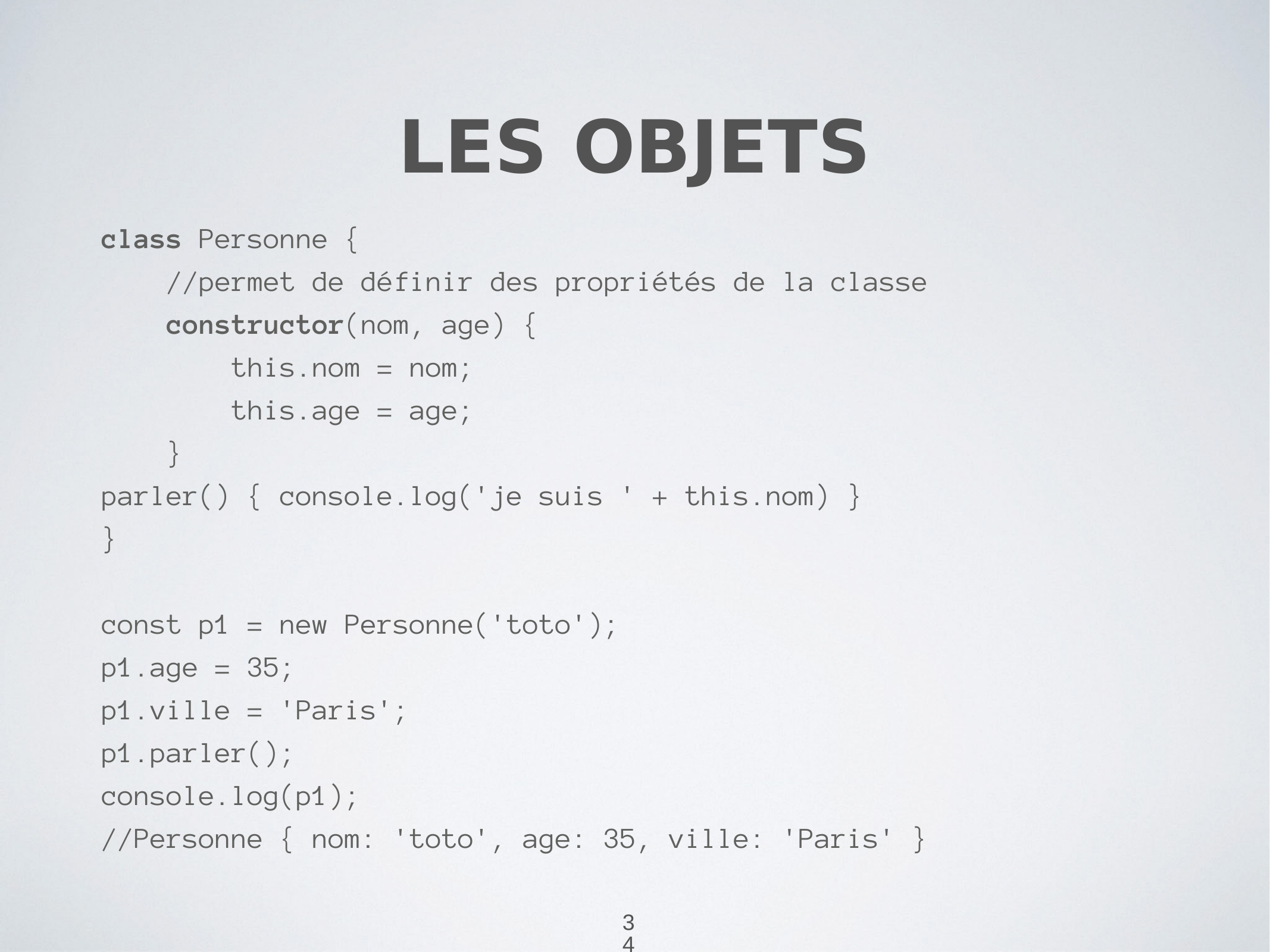

34
# LES OBJETS

class Personne {
    //permet de définir des propriétés de la classe
    constructor(nom, age) {
        this.nom = nom;
        this.age = age;
    }
parler() { console.log('je suis ' + this.nom) }
}

const p1 = new Personne('toto');
p1.age = 35;
p1.ville = 'Paris';
p1.parler();
console.log(p1);
//Personne { nom: 'toto', age: 35, ville: 'Paris' }